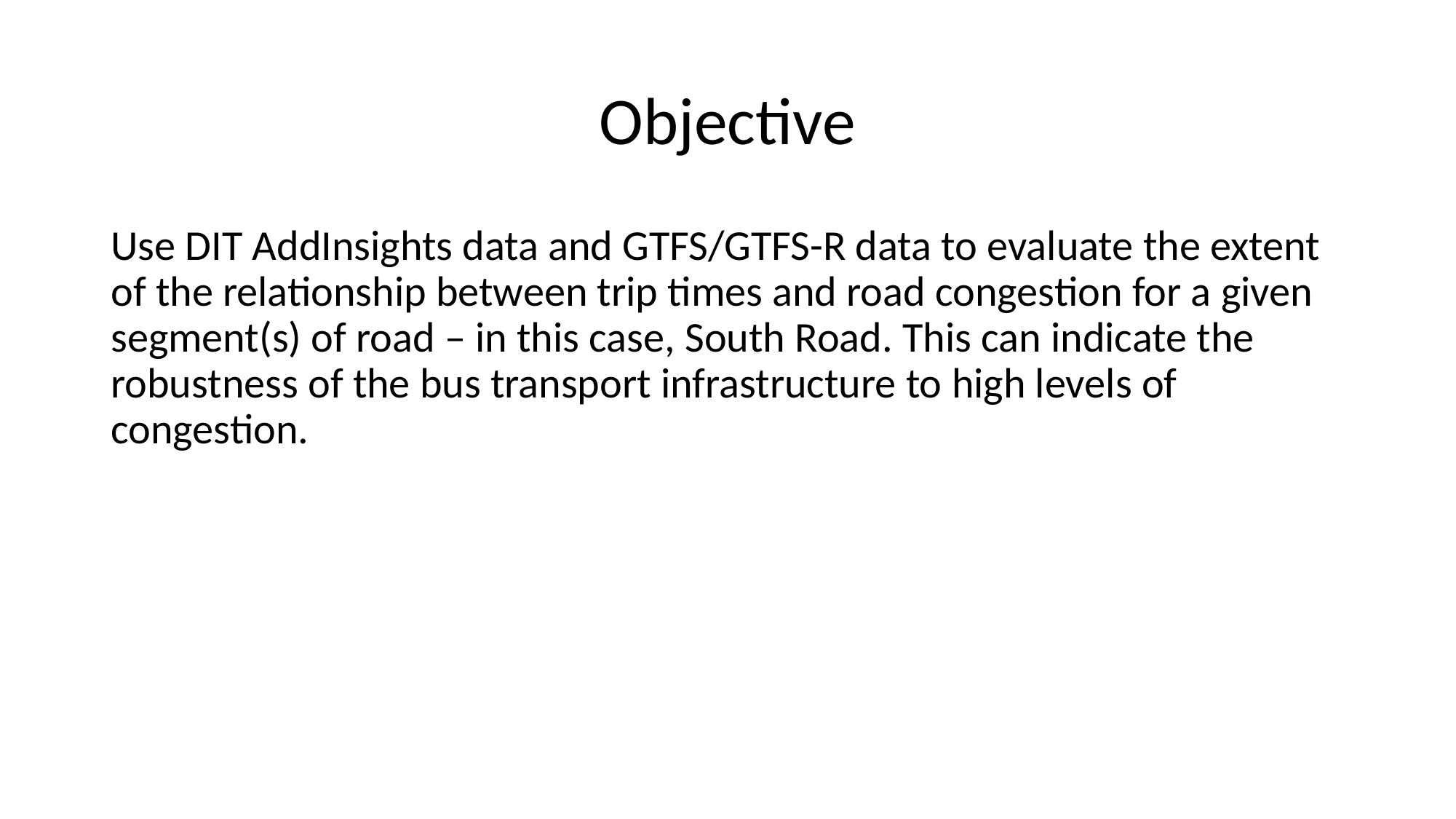

# Objective
Use DIT AddInsights data and GTFS/GTFS-R data to evaluate the extent of the relationship between trip times and road congestion for a given segment(s) of road – in this case, South Road. This can indicate the robustness of the bus transport infrastructure to high levels of congestion.